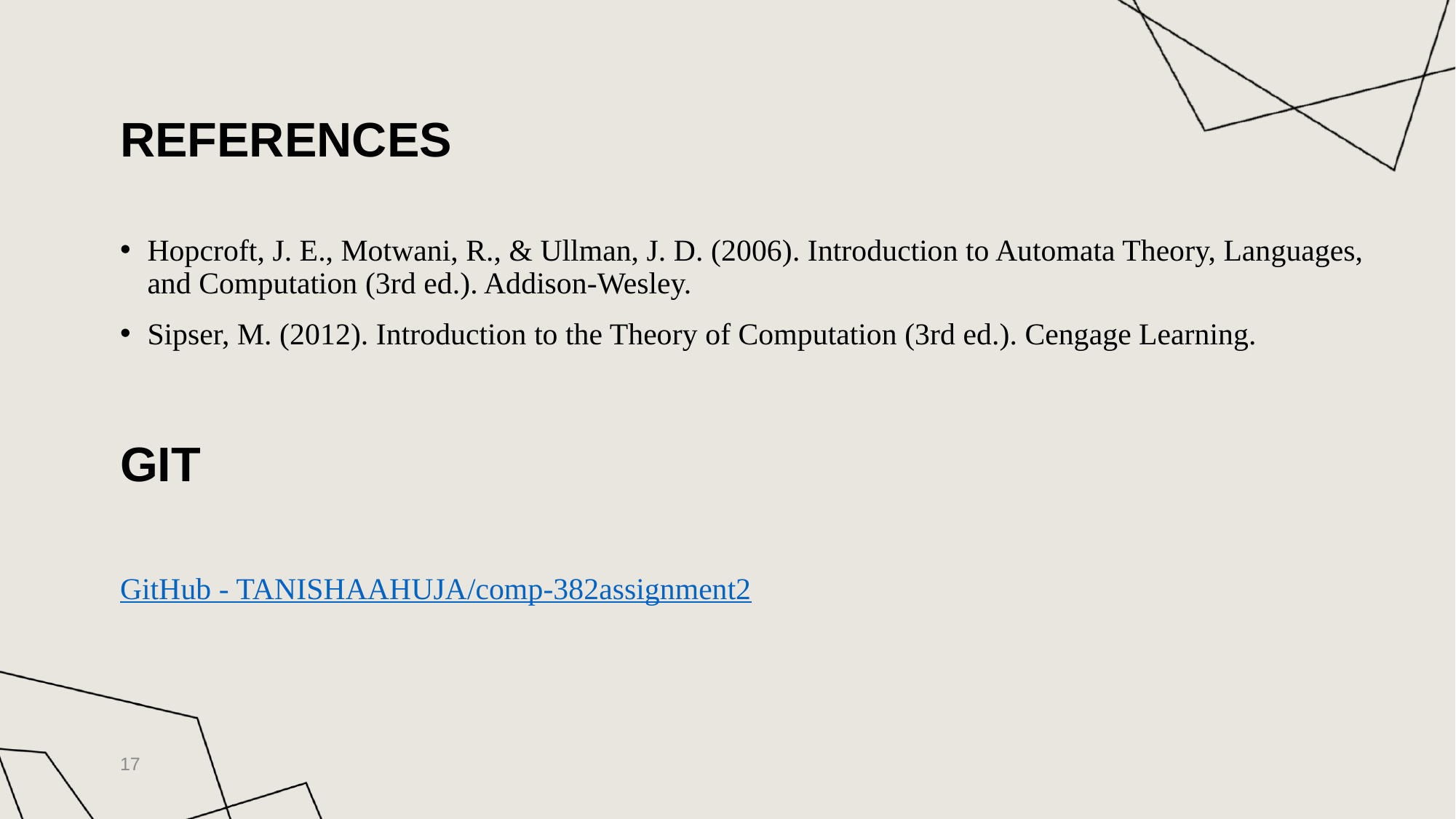

# References
Hopcroft, J. E., Motwani, R., & Ullman, J. D. (2006). Introduction to Automata Theory, Languages, and Computation (3rd ed.). Addison-Wesley.
Sipser, M. (2012). Introduction to the Theory of Computation (3rd ed.). Cengage Learning.

GitHub - TANISHAAHUJA/comp-382assignment2
Git
17